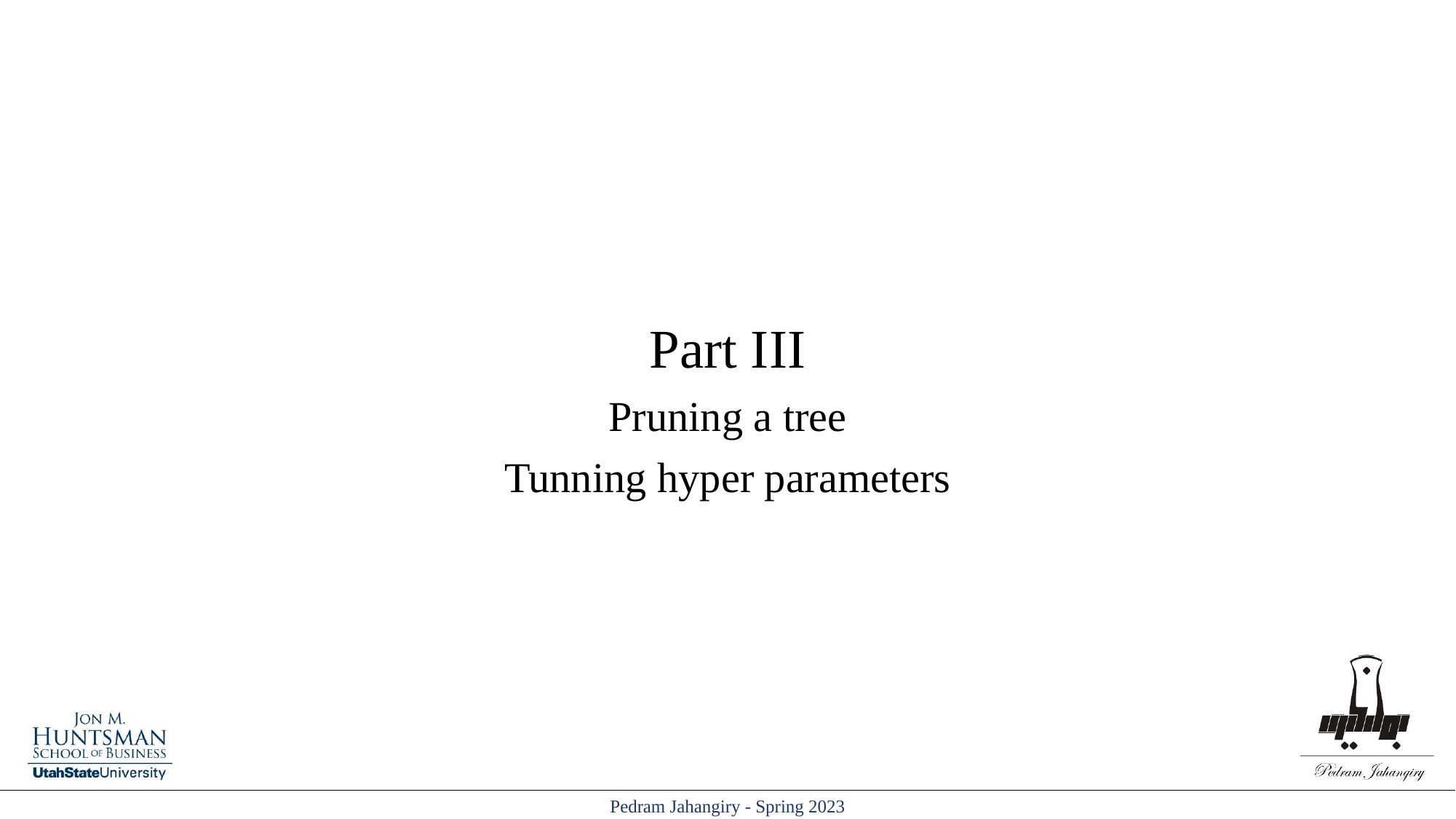

Part III
Pruning a tree
Tunning hyper parameters